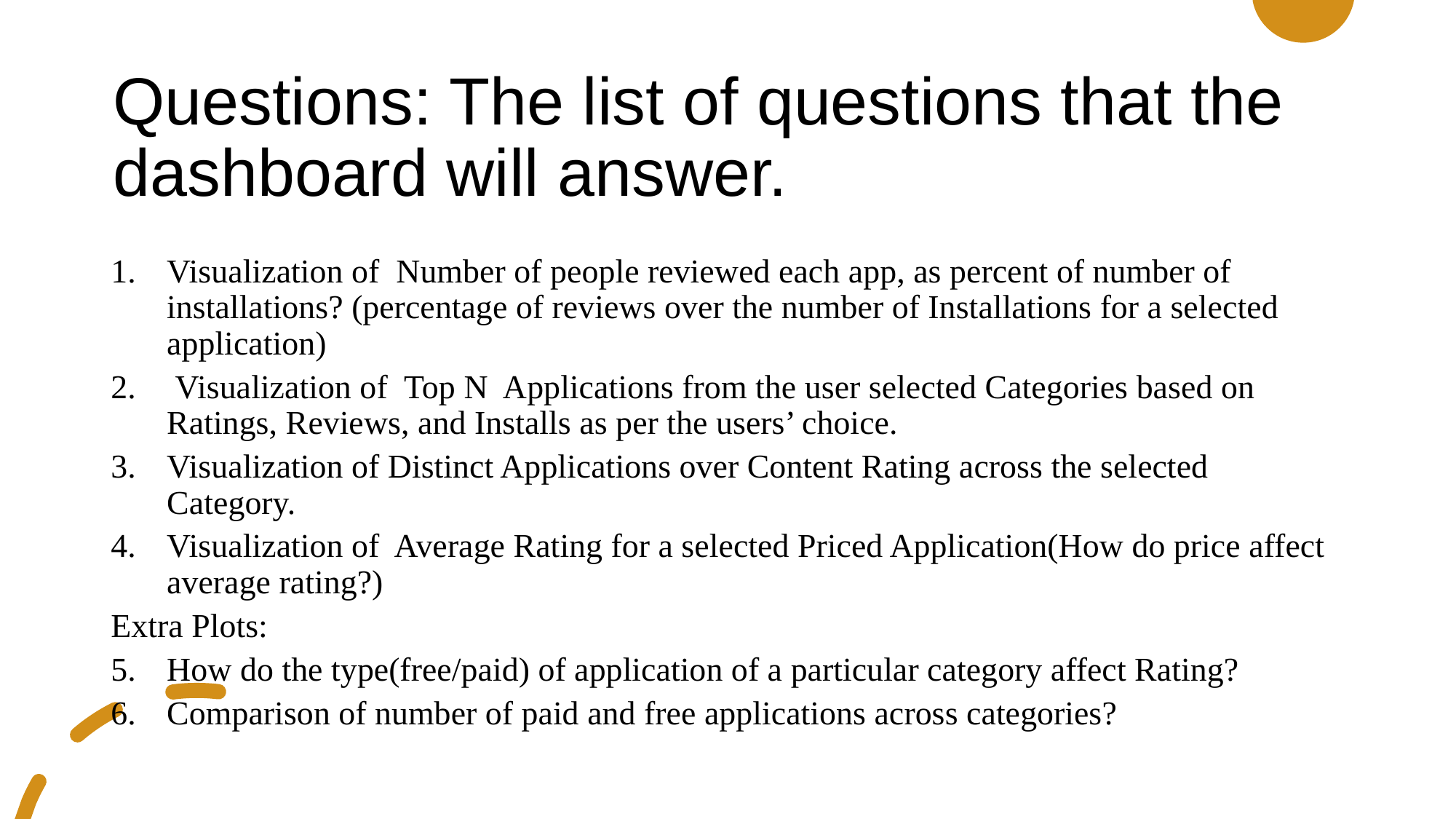

# Questions: The list of questions that the dashboard will answer.

Visualization of  Number of people reviewed each app, as percent of number of installations? (percentage of reviews over the number of Installations for a selected application)
 Visualization of  Top N  Applications from the user selected Categories based on Ratings, Reviews, and Installs as per the users’ choice.
Visualization of Distinct Applications over Content Rating across the selected Category.
Visualization of  Average Rating for a selected Priced Application(How do price affect average rating?)
Extra Plots:
How do the type(free/paid) of application of a particular category affect Rating?
Comparison of number of paid and free applications across categories?